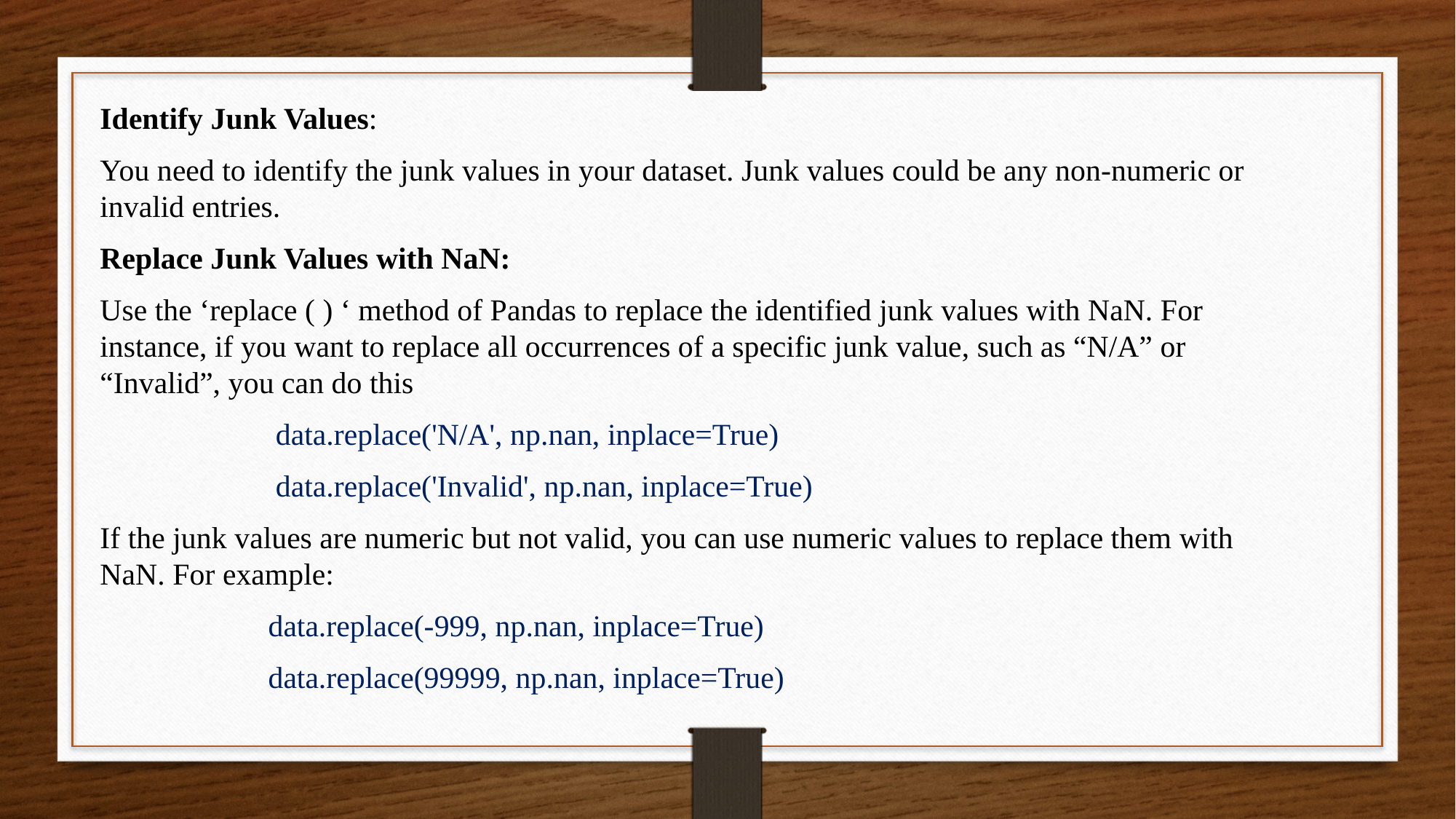

Identify Junk Values:
You need to identify the junk values in your dataset. Junk values could be any non-numeric or invalid entries.
Replace Junk Values with NaN:
Use the ‘replace ( ) ‘ method of Pandas to replace the identified junk values with NaN. For instance, if you want to replace all occurrences of a specific junk value, such as “N/A” or “Invalid”, you can do this
                       data.replace('N/A', np.nan, inplace=True)
                       data.replace('Invalid', np.nan, inplace=True)
If the junk values are numeric but not valid, you can use numeric values to replace them with NaN. For example:
                      data.replace(-999, np.nan, inplace=True)
                      data.replace(99999, np.nan, inplace=True)

#